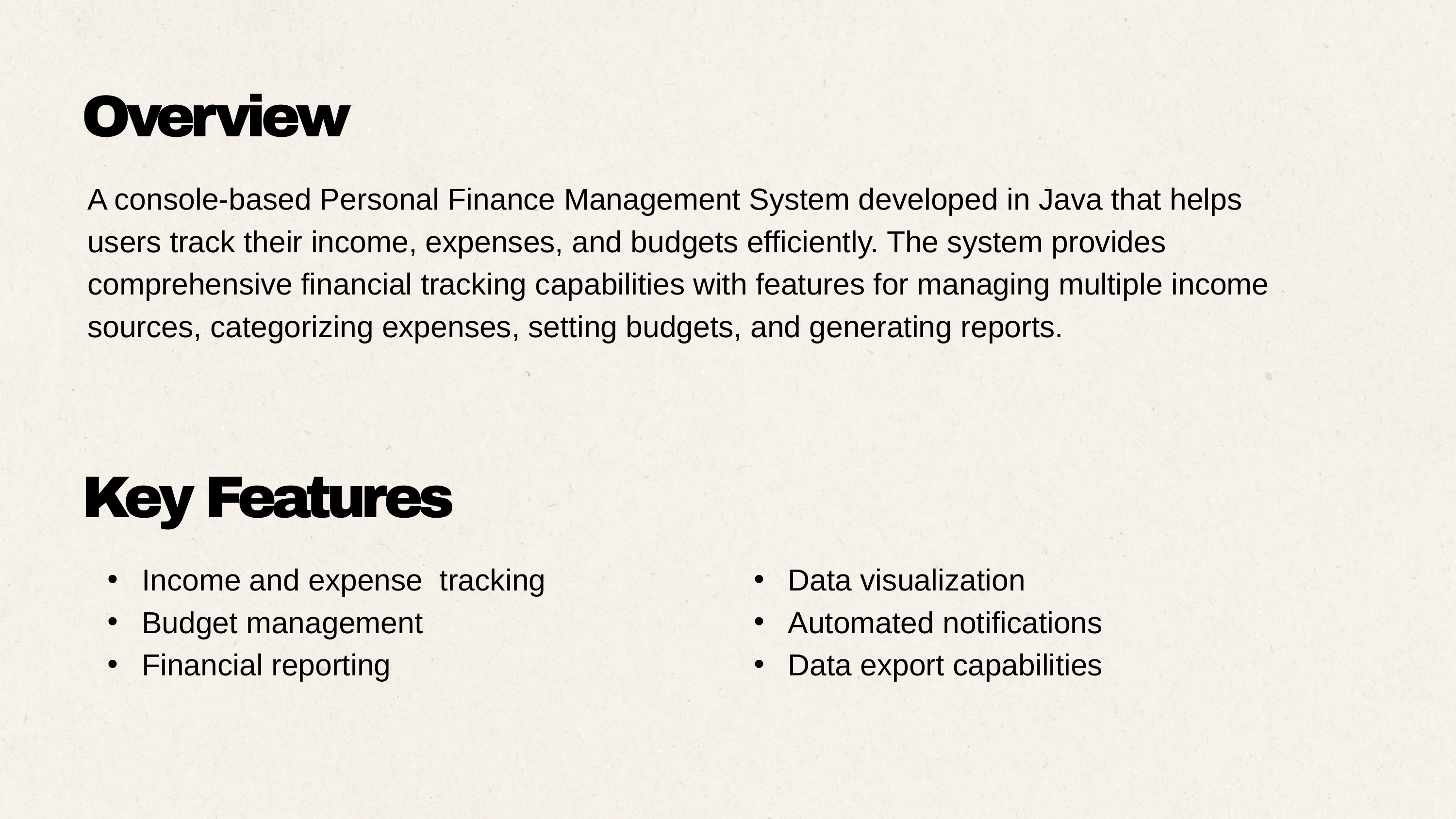

Overview
A console-based Personal Finance Management System developed in Java that helps users track their income, expenses, and budgets efficiently. The system provides comprehensive financial tracking capabilities with features for managing multiple income sources, categorizing expenses, setting budgets, and generating reports.
Key Features
 Income and expense  tracking
 Budget management
 Financial reporting
 Data visualization
 Automated notifications
 Data export capabilities